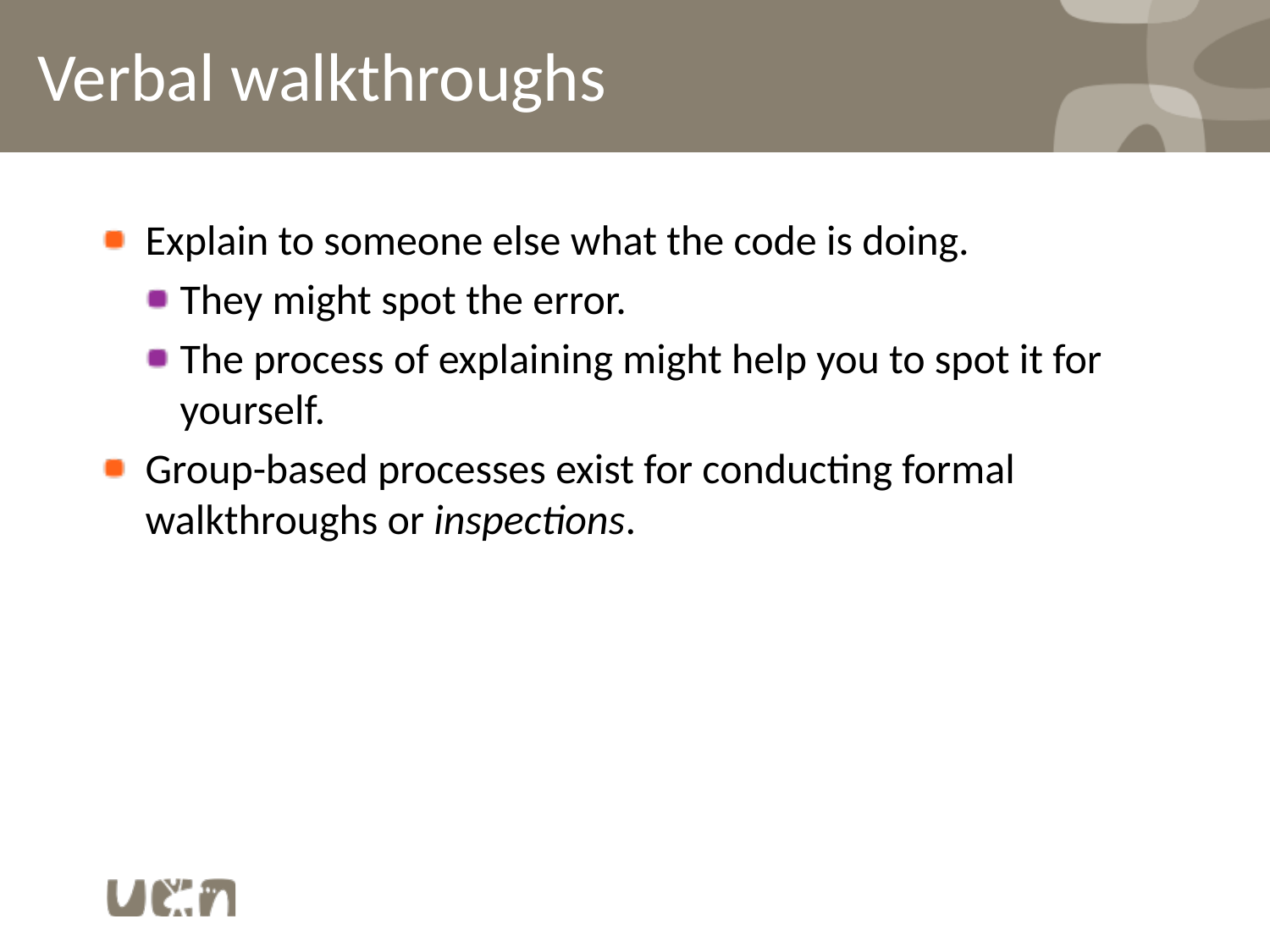

# Verbal walkthroughs
Explain to someone else what the code is doing.
They might spot the error.
The process of explaining might help you to spot it for yourself.
Group-based processes exist for conducting formal walkthroughs or inspections.